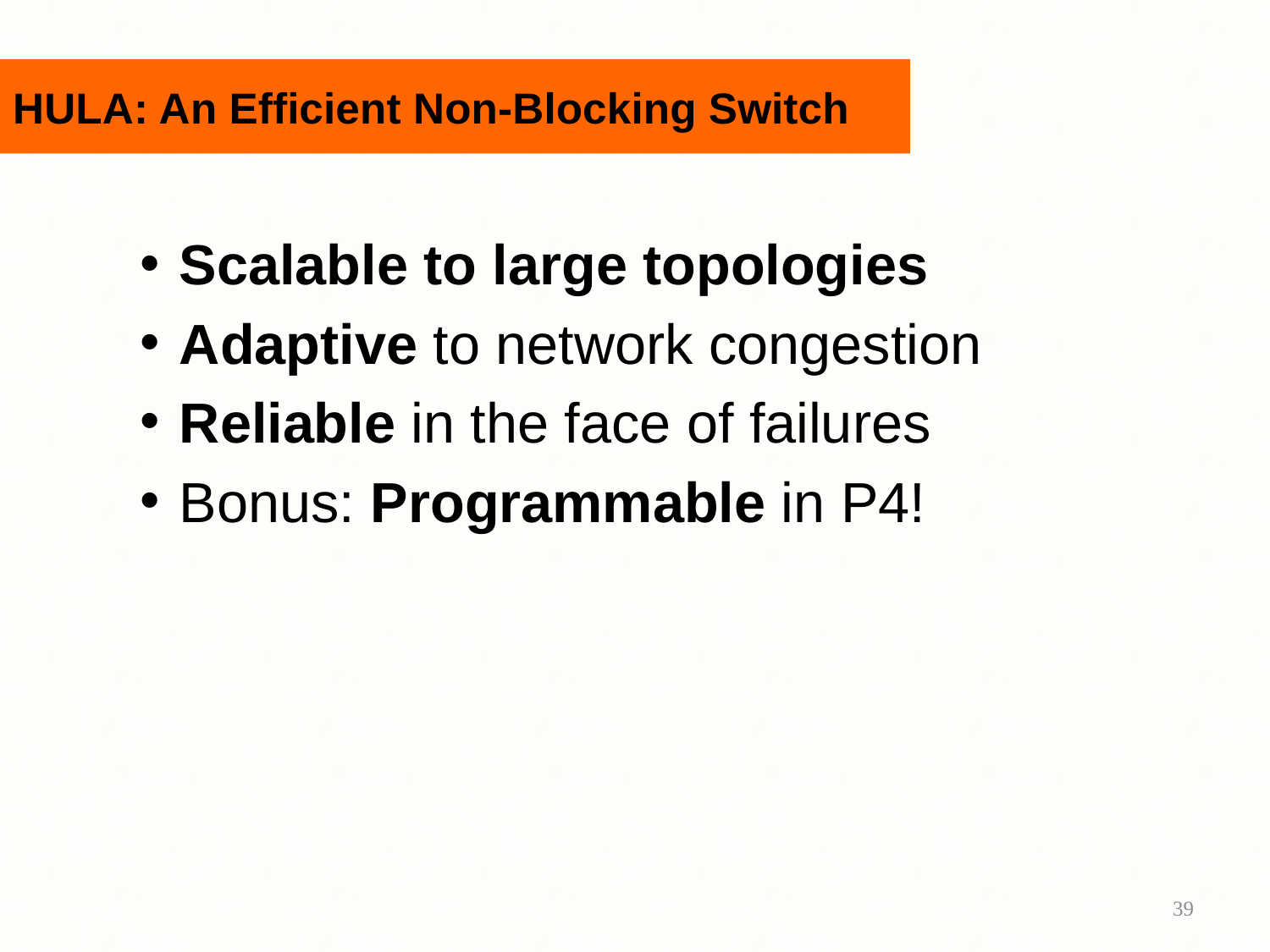

# HULA: An Efficient Non-Blocking Switch
Scalable to large topologies
Adaptive to network congestion
Reliable in the face of failures
Bonus: Programmable in P4!
39